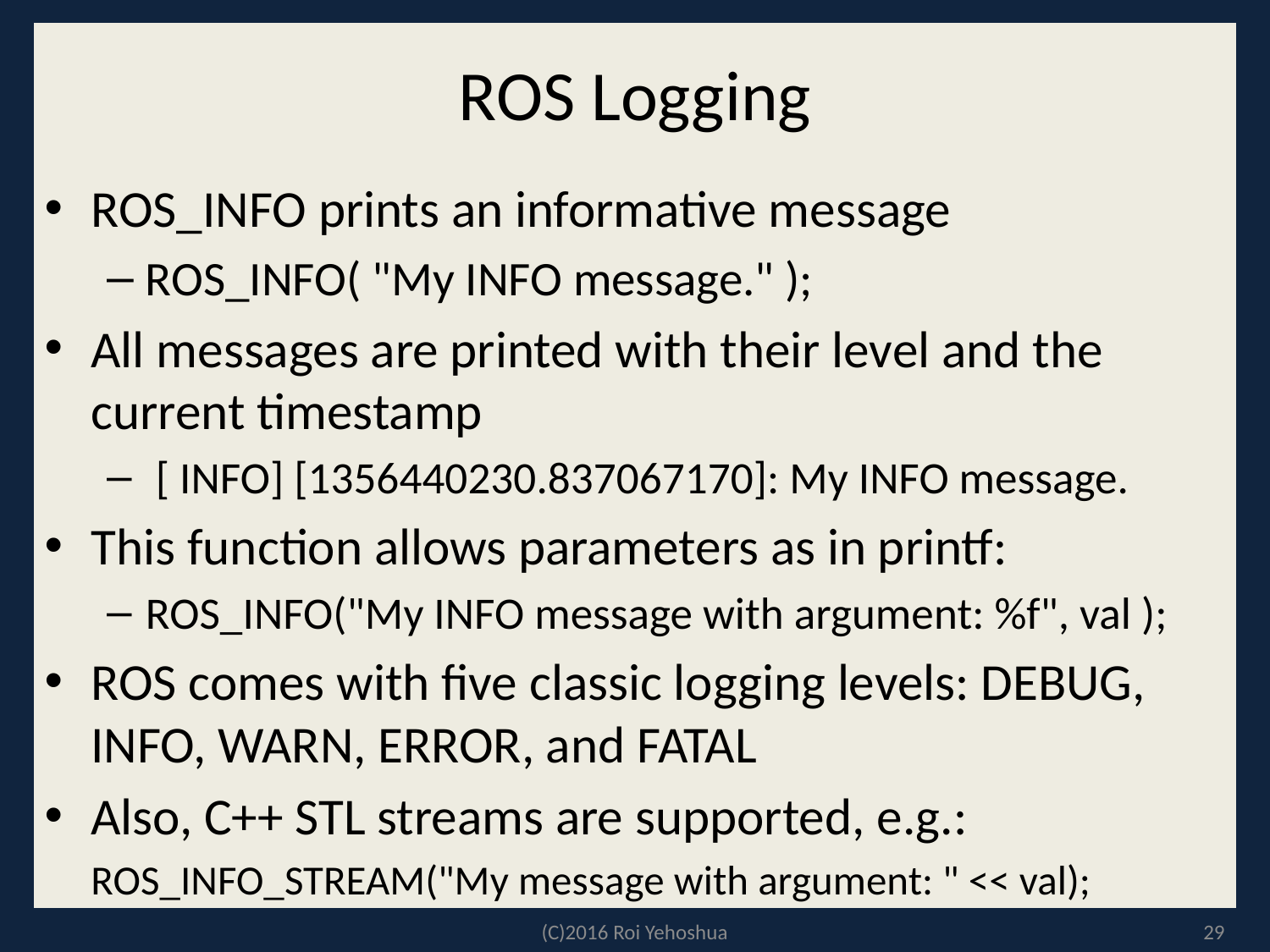

# ROS Logging
ROS_INFO prints an informative message
ROS_INFO( "My INFO message." );
All messages are printed with their level and the current timestamp
 [ INFO] [1356440230.837067170]: My INFO message.
This function allows parameters as in printf:
ROS_INFO("My INFO message with argument: %f", val );
ROS comes with five classic logging levels: DEBUG, INFO, WARN, ERROR, and FATAL
Also, C++ STL streams are supported, e.g.:
	ROS_INFO_STREAM("My message with argument: " << val);

(C)2016 Roi Yehoshua
29